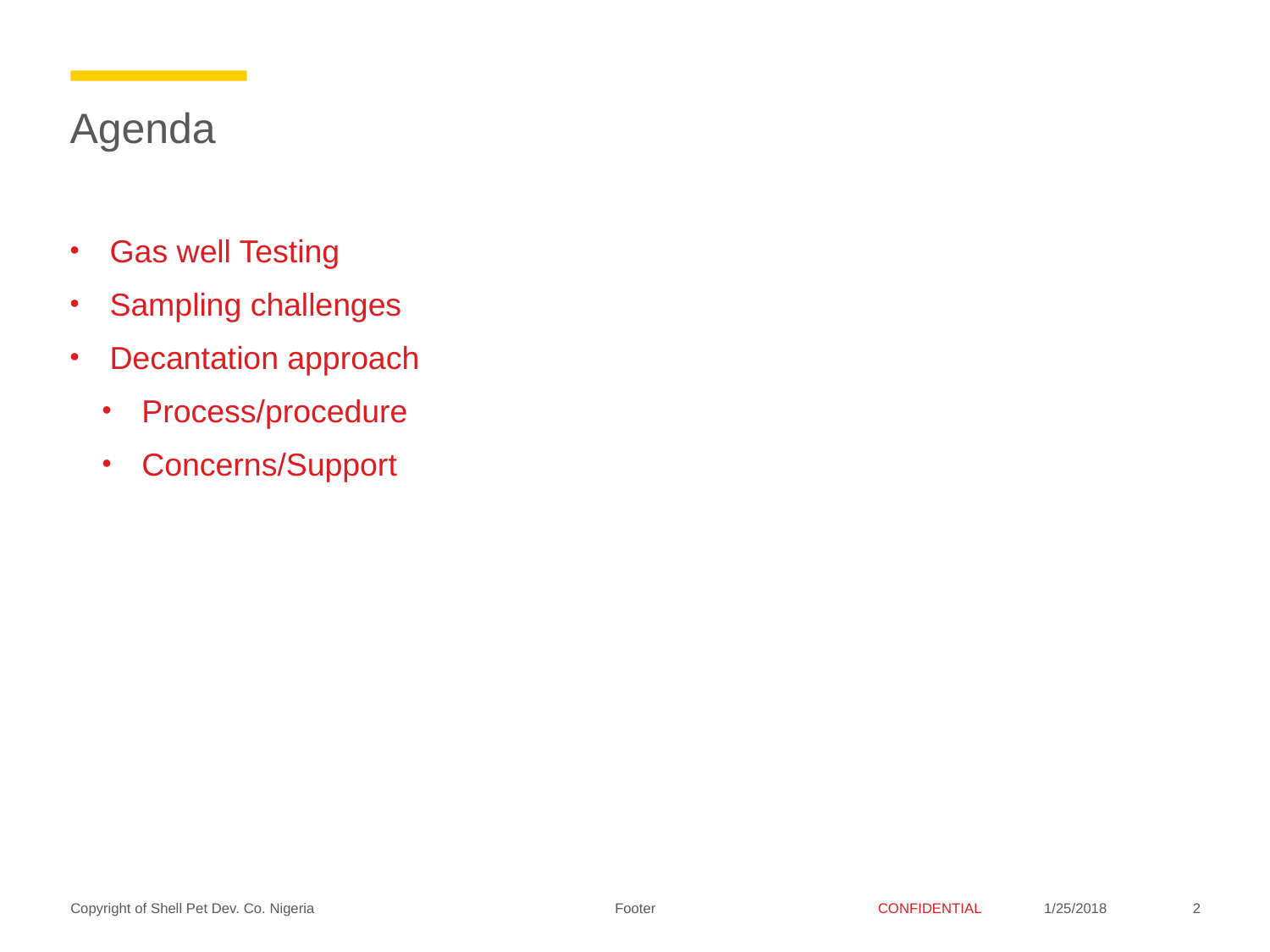

# Agenda
Gas well Testing
Sampling challenges
Decantation approach
Process/procedure
Concerns/Support

Footer
1/25/2018
2